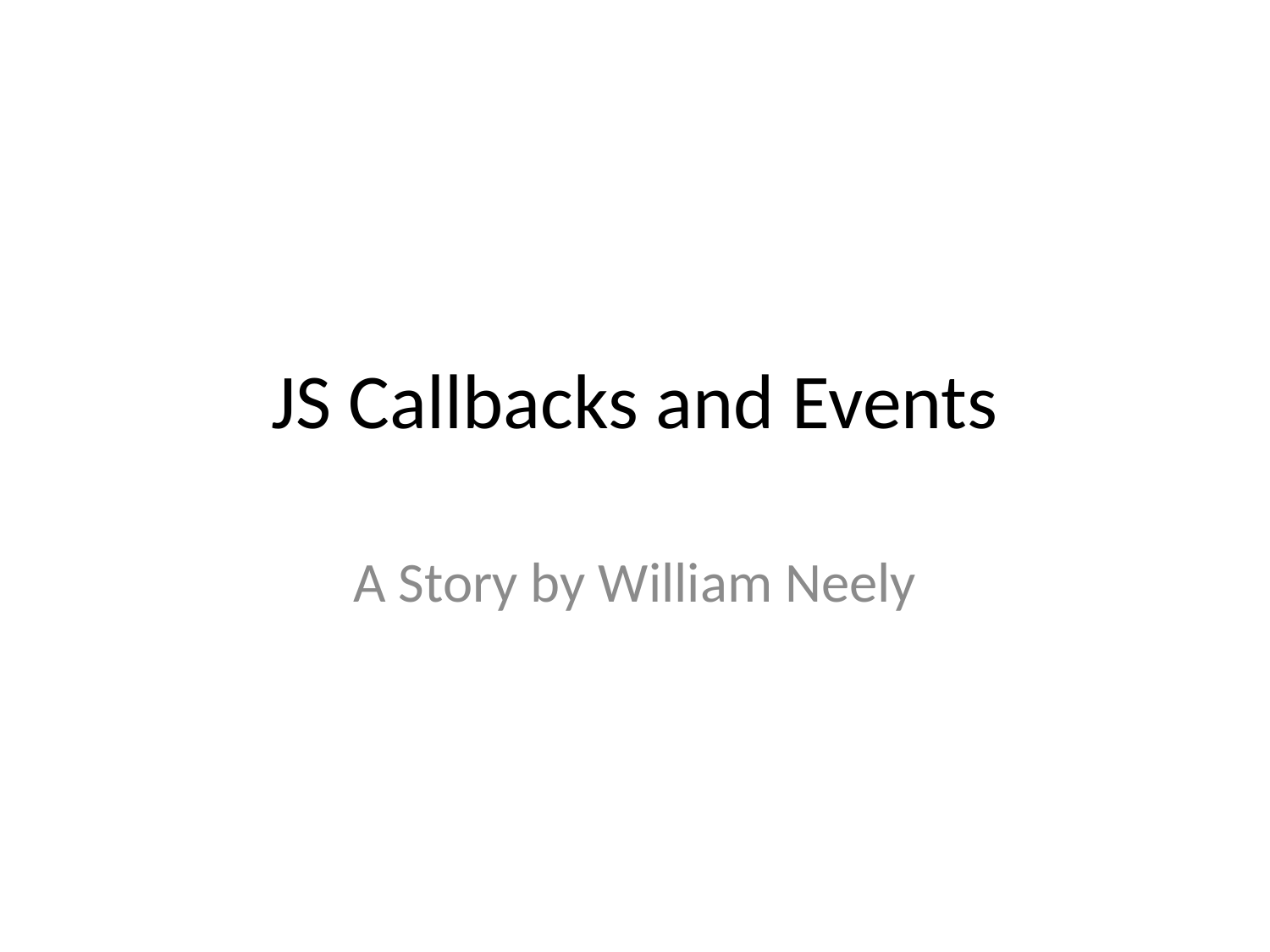

# JS Callbacks and Events
A Story by William Neely